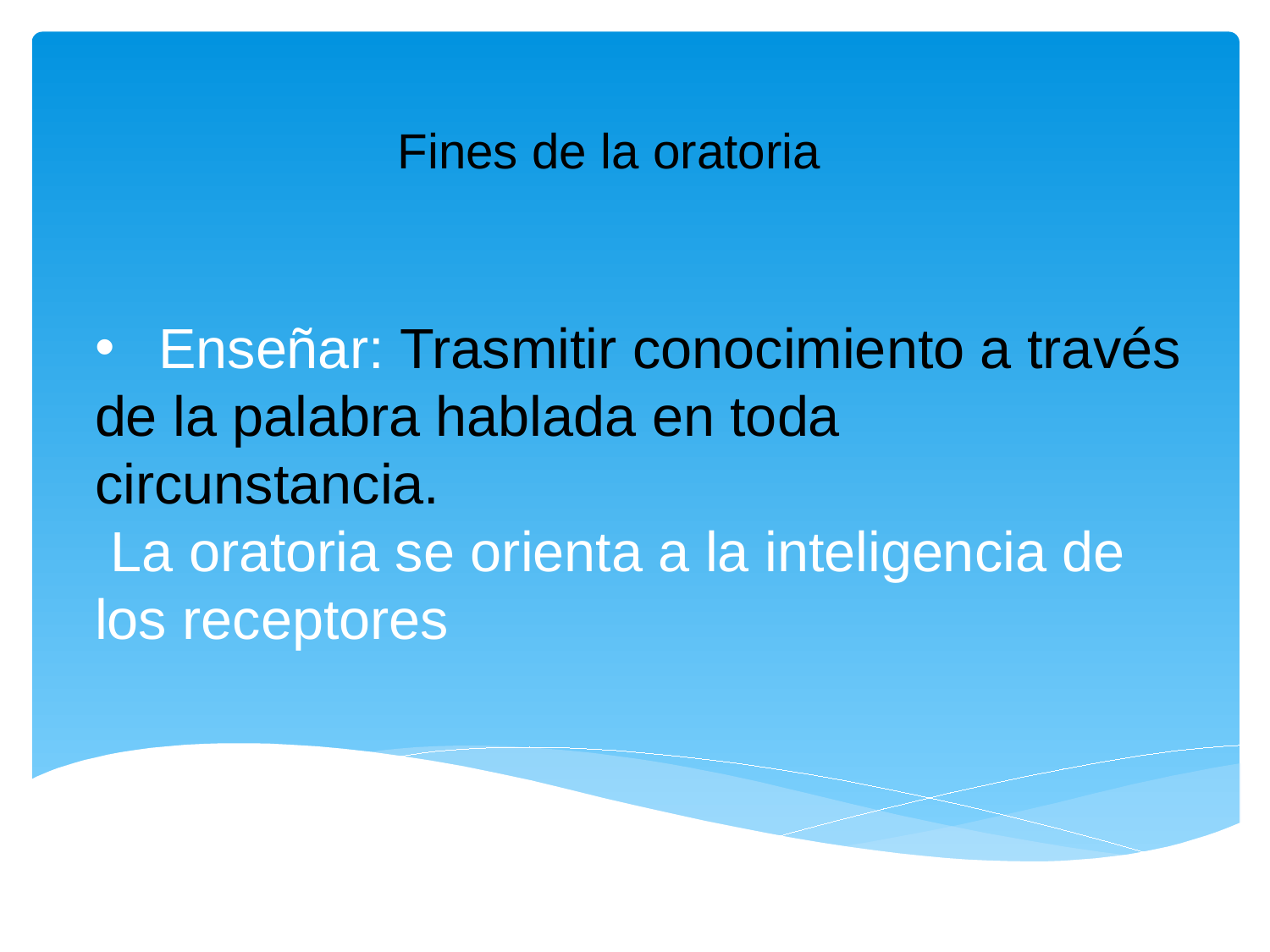

Fines de la oratoria
Enseñar: Trasmitir conocimiento a través
de la palabra hablada en toda circunstancia.
 La oratoria se orienta a la inteligencia de los receptores